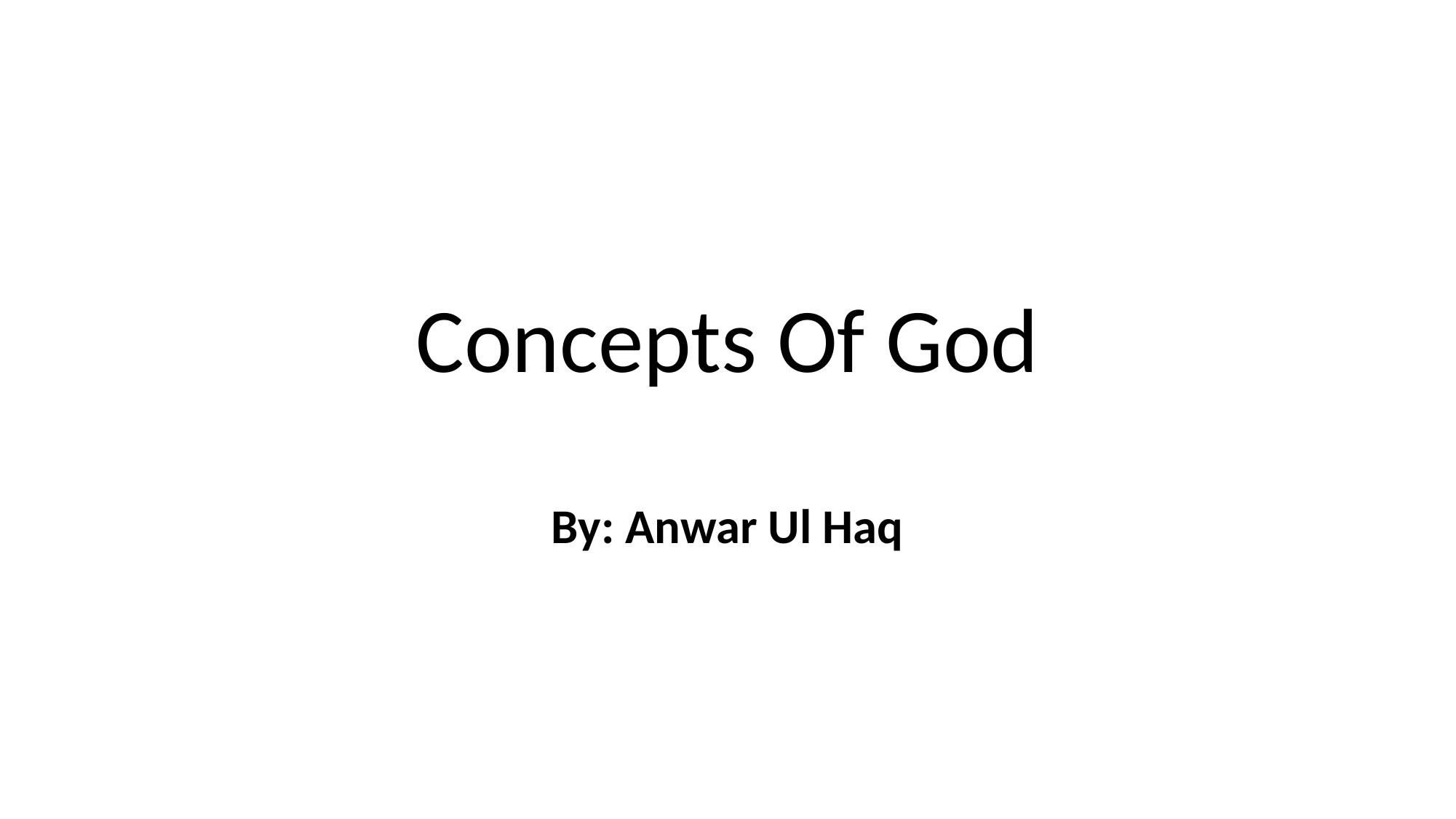

# Concepts Of God
By: Anwar Ul Haq